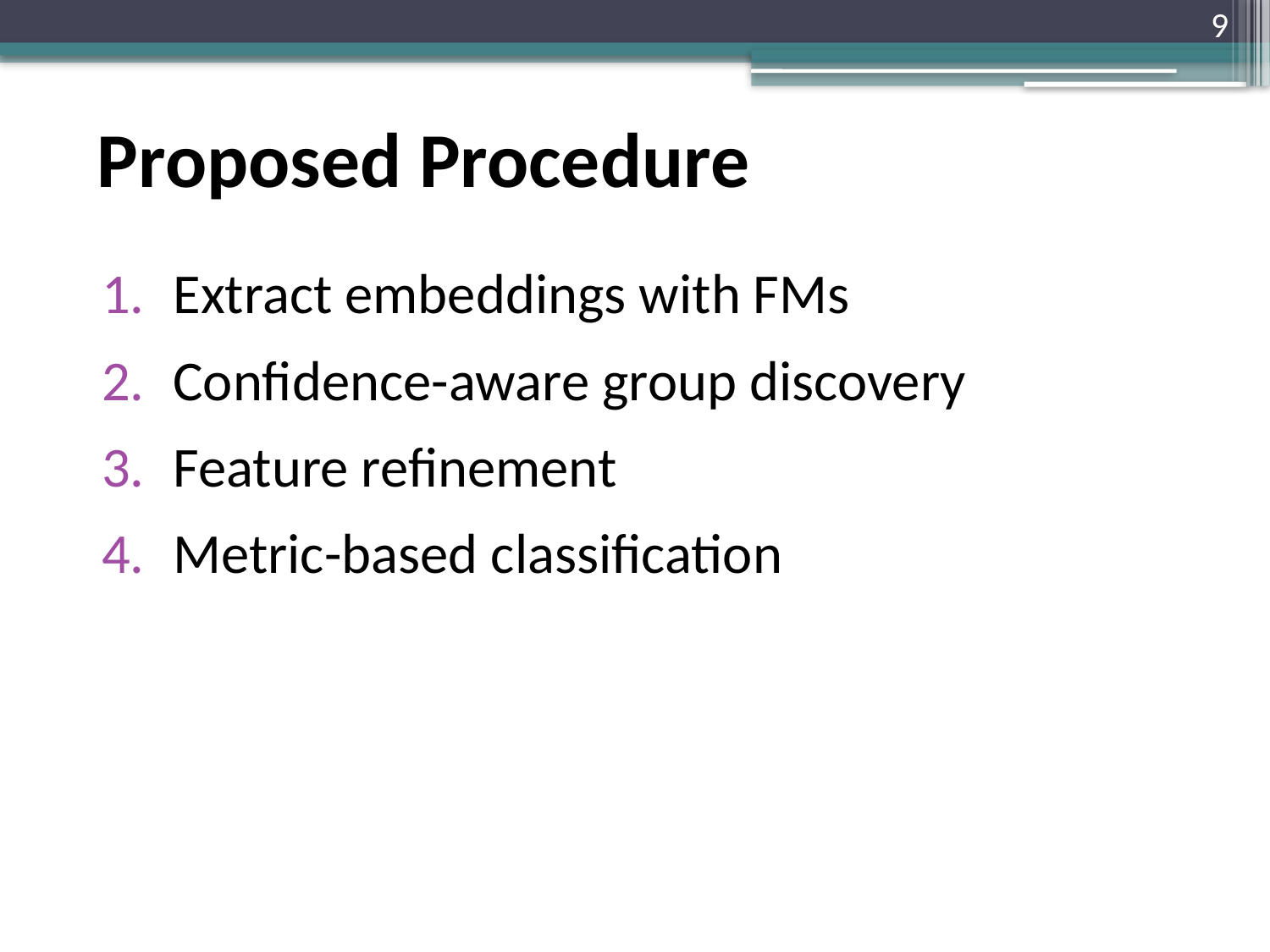

9
# Proposed Procedure
Extract embeddings with FMs
Confidence-aware group discovery
Feature refinement
Metric-based classification